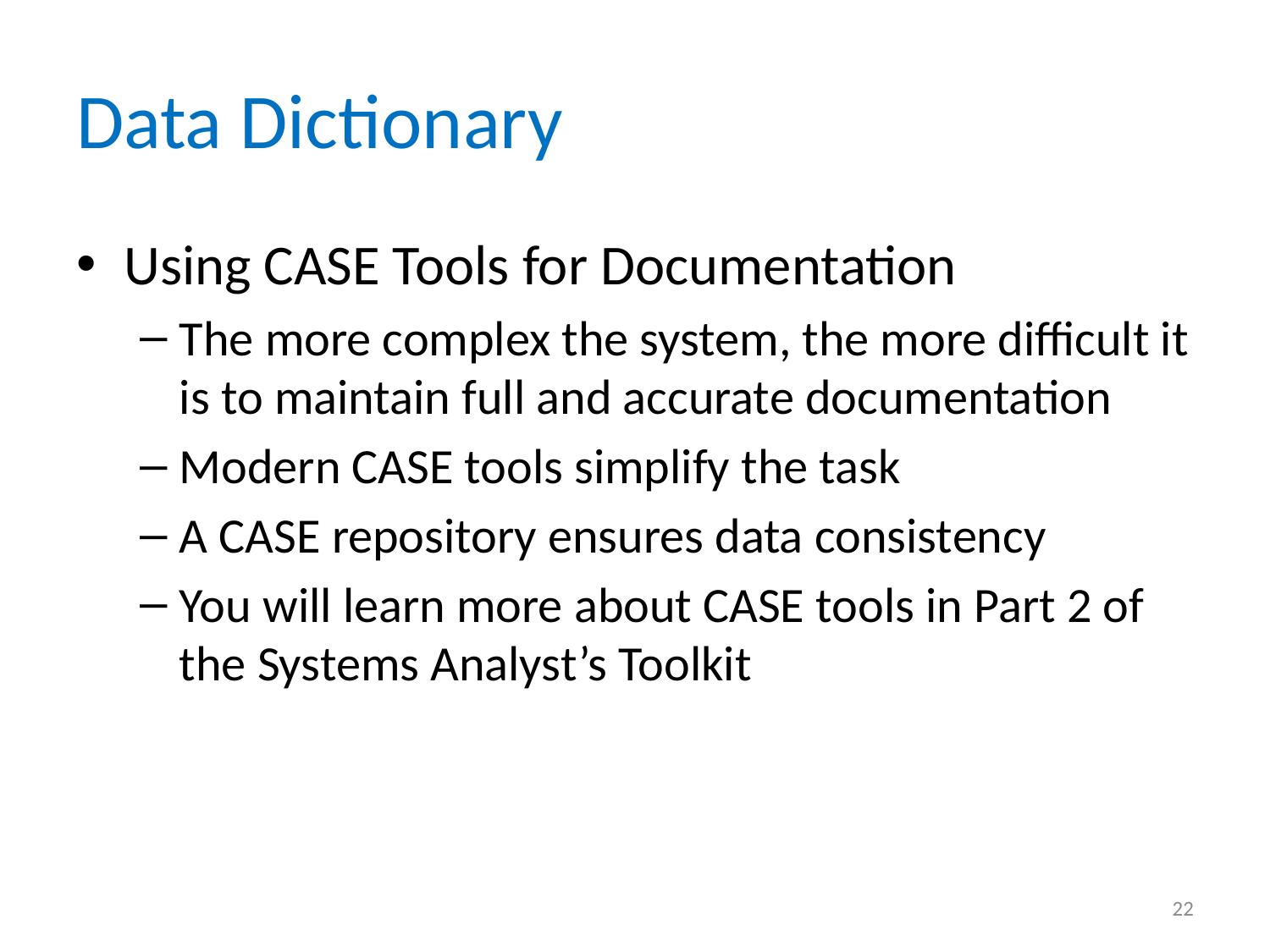

# Data Dictionary
Using CASE Tools for Documentation
The more complex the system, the more difficult it is to maintain full and accurate documentation
Modern CASE tools simplify the task
A CASE repository ensures data consistency
You will learn more about CASE tools in Part 2 of the Systems Analyst’s Toolkit
22